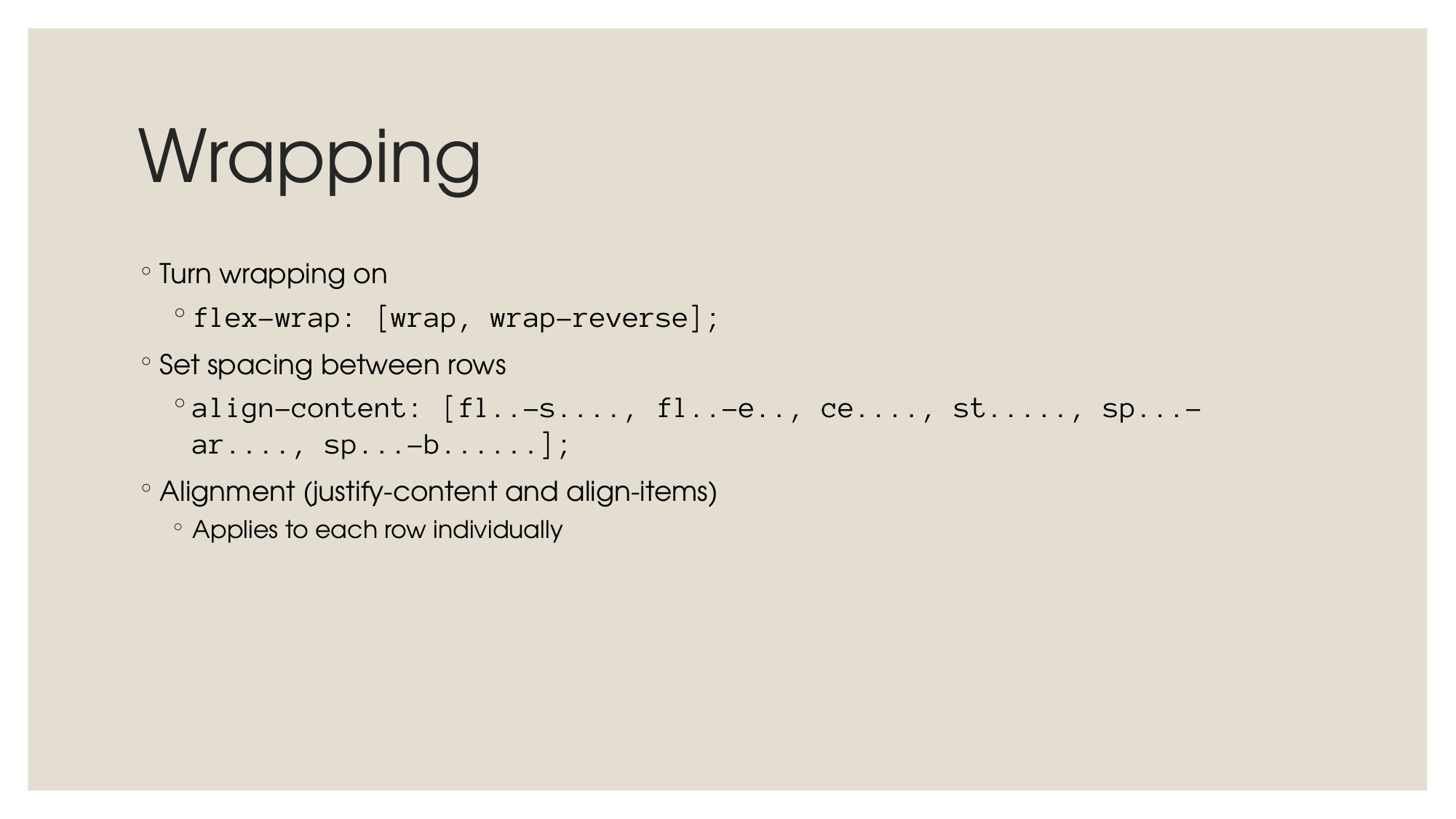

# Wrapping
Turn wrapping on
flex-wrap: [wrap, wrap-reverse];
Set spacing between rows
align-content: [fl..-s...., fl..-e.., ce...., st....., sp...-ar...., sp...-b......];
Alignment (justify-content and align-items)
Applies to each row individually